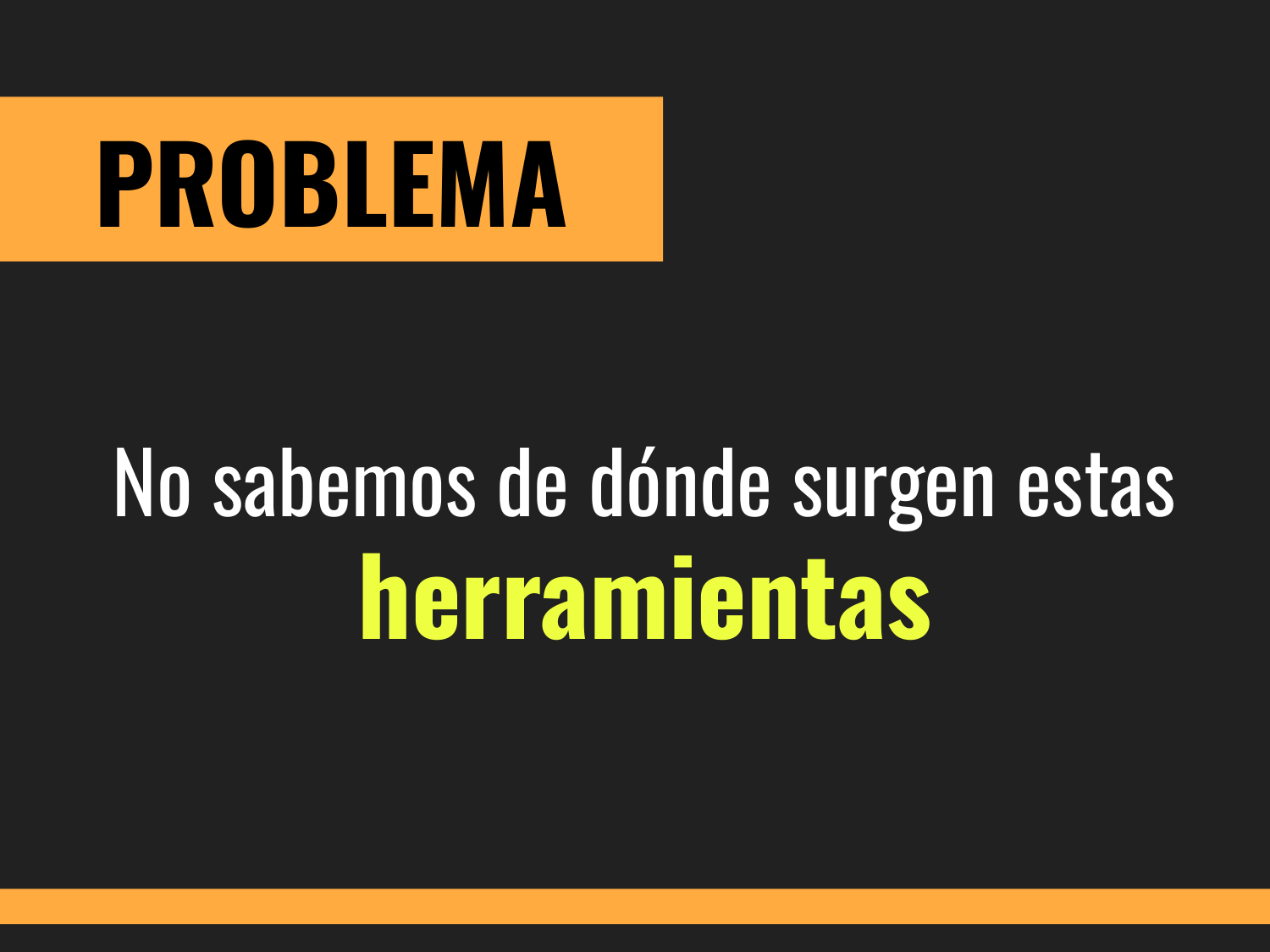

# PROBLEMA
No sabemos de dónde surgen estas herramientas